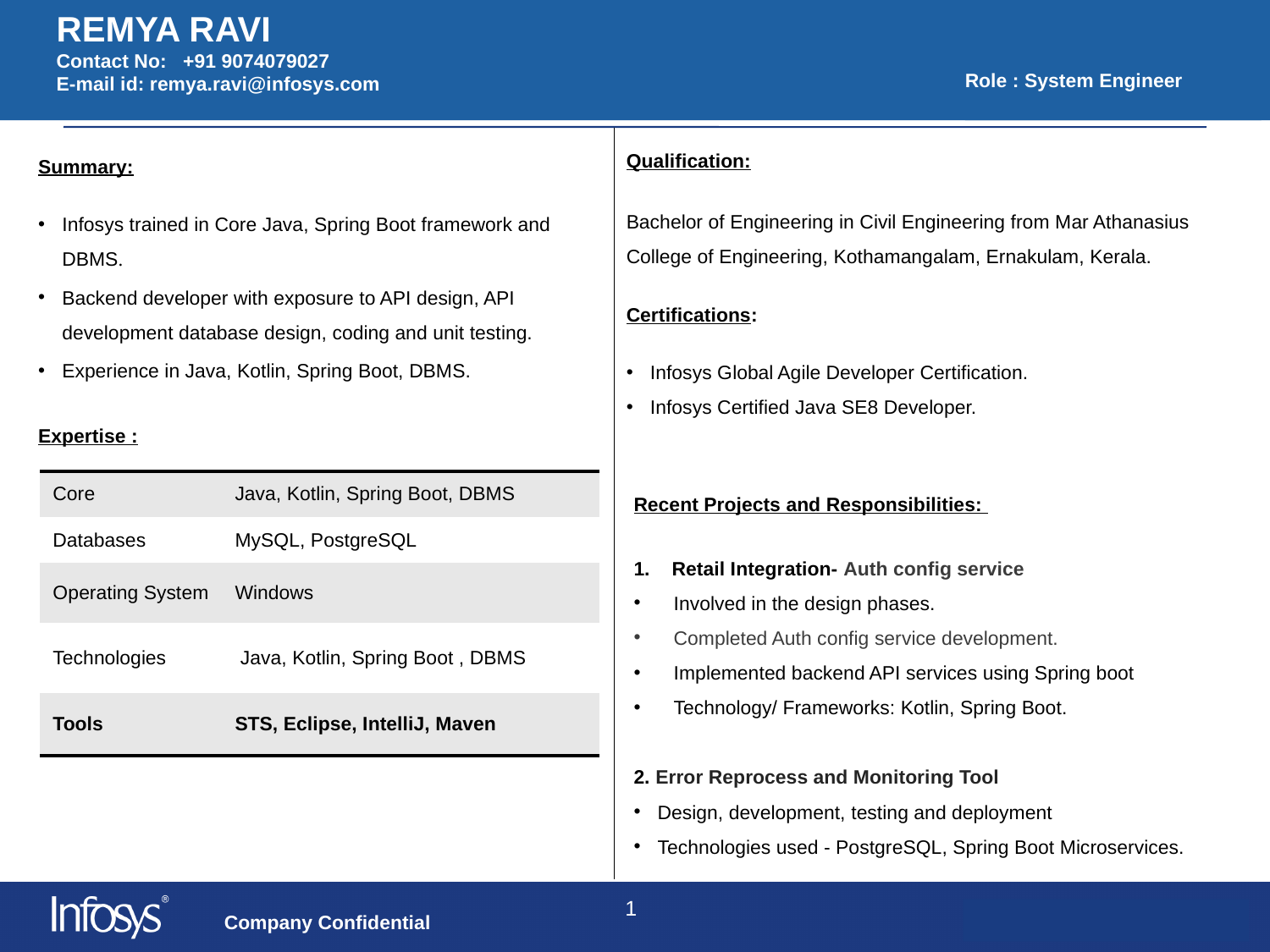

# REMYA RAVI Contact No:   +91 9074079027 E-mail id: remya.ravi@infosys.com
Role : System Engineer
Qualification:

Bachelor of Engineering in Civil Engineering from Mar Athanasius College of Engineering, Kothamangalam, Ernakulam, Kerala.

Certifications:

Infosys Global Agile Developer Certification.
Infosys Certified Java SE8 Developer.

Summary:

Infosys trained in Core Java, Spring Boot framework and DBMS.
Backend developer with exposure to API design, API development database design, coding and unit testing.
Experience in Java, Kotlin, Spring Boot, DBMS.

Expertise :

Recent Projects and Responsibilities:

1.    Retail Integration- Auth config service
Involved in the design phases.
Completed Auth config service development.
Implemented backend API services using Spring boot
Technology/ Frameworks: Kotlin, Spring Boot.

2. Error Reprocess and Monitoring Tool
Design, development, testing and deployment
Technologies used - PostgreSQL, Spring Boot Microservices.

| Core | Java, Kotlin, Spring Boot, DBMS |
| --- | --- |
| Databases | MySQL, PostgreSQL |
| Operating System | Windows |
| Technologies | Java, Kotlin, Spring Boot , DBMS |
| Tools | STS, Eclipse, IntelliJ, Maven |